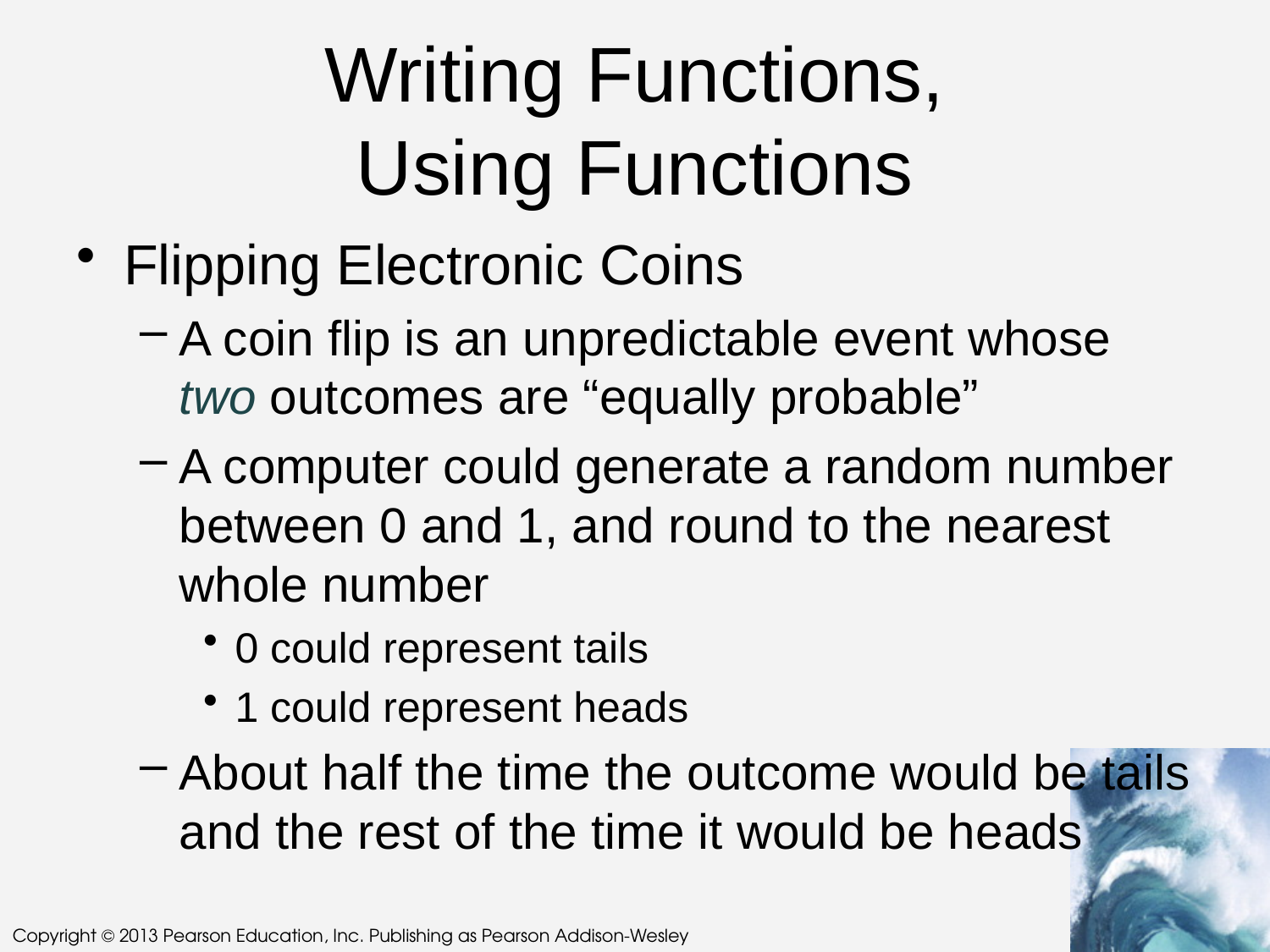

# Writing Functions, Using Functions
Flipping Electronic Coins
A coin flip is an unpredictable event whose two outcomes are “equally probable”
A computer could generate a random number between 0 and 1, and round to the nearest whole number
0 could represent tails
1 could represent heads
About half the time the outcome would be tails and the rest of the time it would be heads